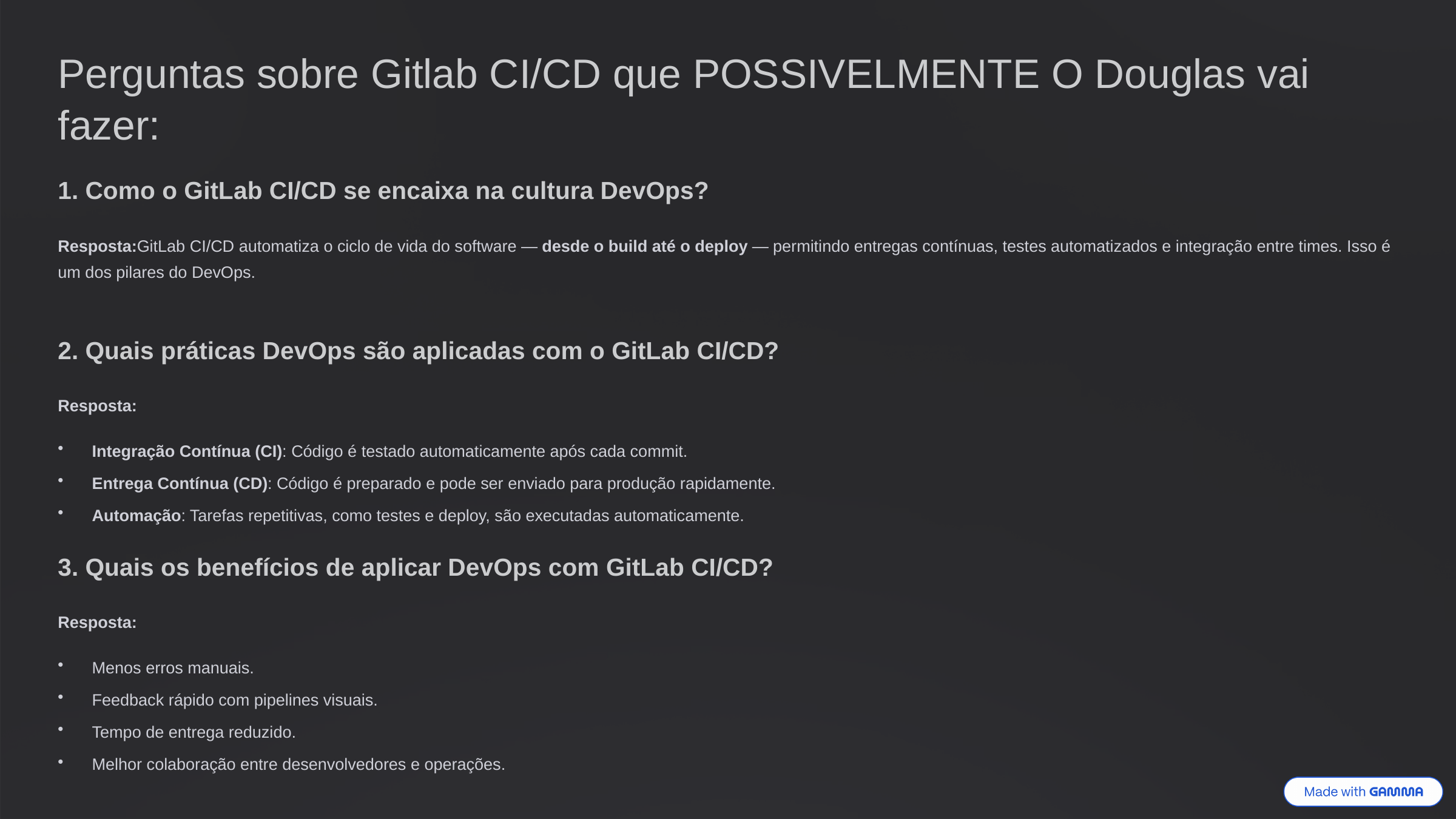

Perguntas sobre Gitlab CI/CD que POSSIVELMENTE O Douglas vai fazer:
1. Como o GitLab CI/CD se encaixa na cultura DevOps?
Resposta:GitLab CI/CD automatiza o ciclo de vida do software — desde o build até o deploy — permitindo entregas contínuas, testes automatizados e integração entre times. Isso é um dos pilares do DevOps.
2. Quais práticas DevOps são aplicadas com o GitLab CI/CD?
Resposta:
Integração Contínua (CI): Código é testado automaticamente após cada commit.
Entrega Contínua (CD): Código é preparado e pode ser enviado para produção rapidamente.
Automação: Tarefas repetitivas, como testes e deploy, são executadas automaticamente.
3. Quais os benefícios de aplicar DevOps com GitLab CI/CD?
Resposta:
Menos erros manuais.
Feedback rápido com pipelines visuais.
Tempo de entrega reduzido.
Melhor colaboração entre desenvolvedores e operações.